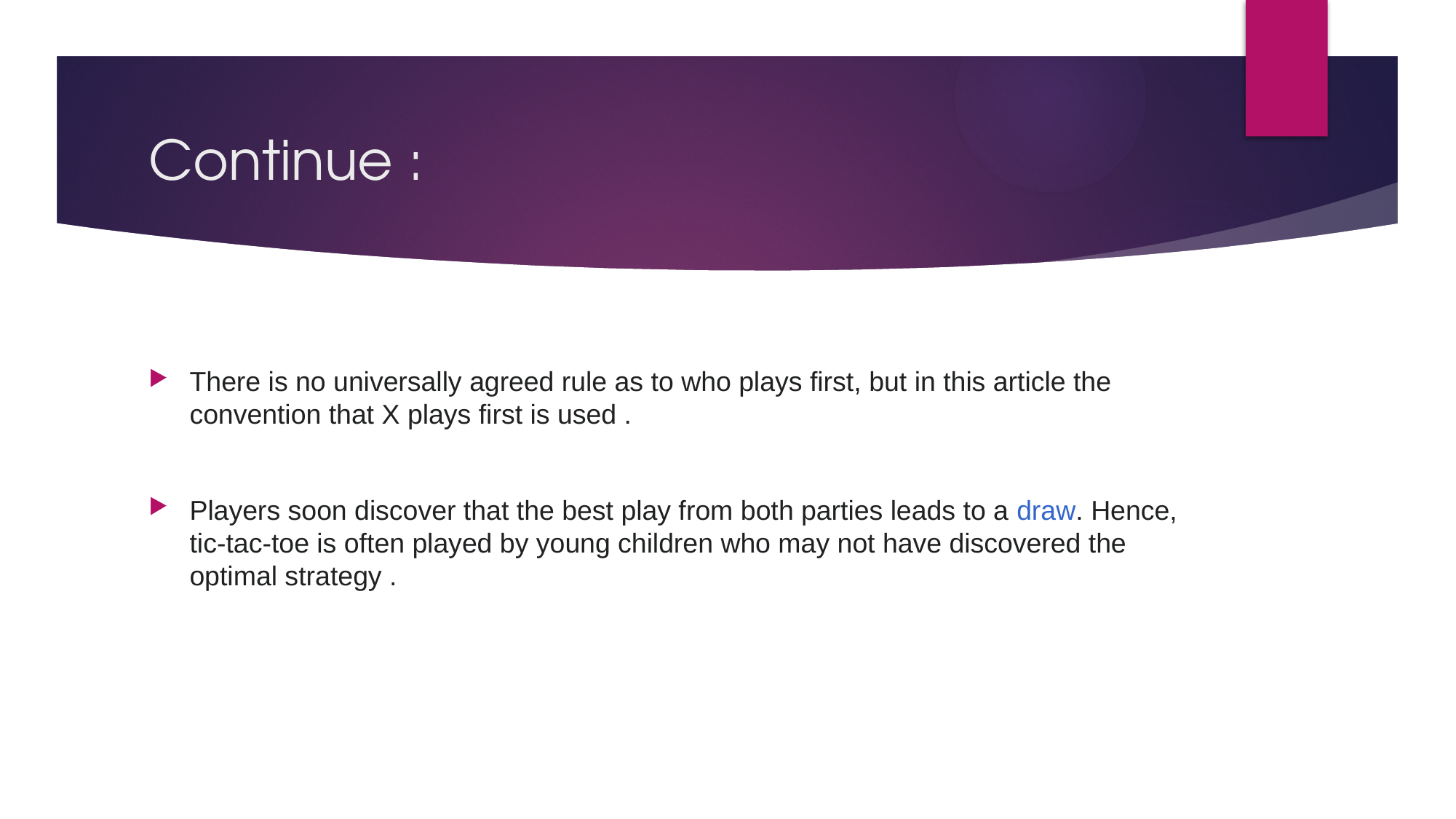

# Continue :

There is no universally agreed rule as to who plays first, but in this article the convention that X plays first is used .

Players soon discover that the best play from both parties leads to a draw. Hence, tic-tac-toe is often played by young children who may not have discovered the optimal strategy .